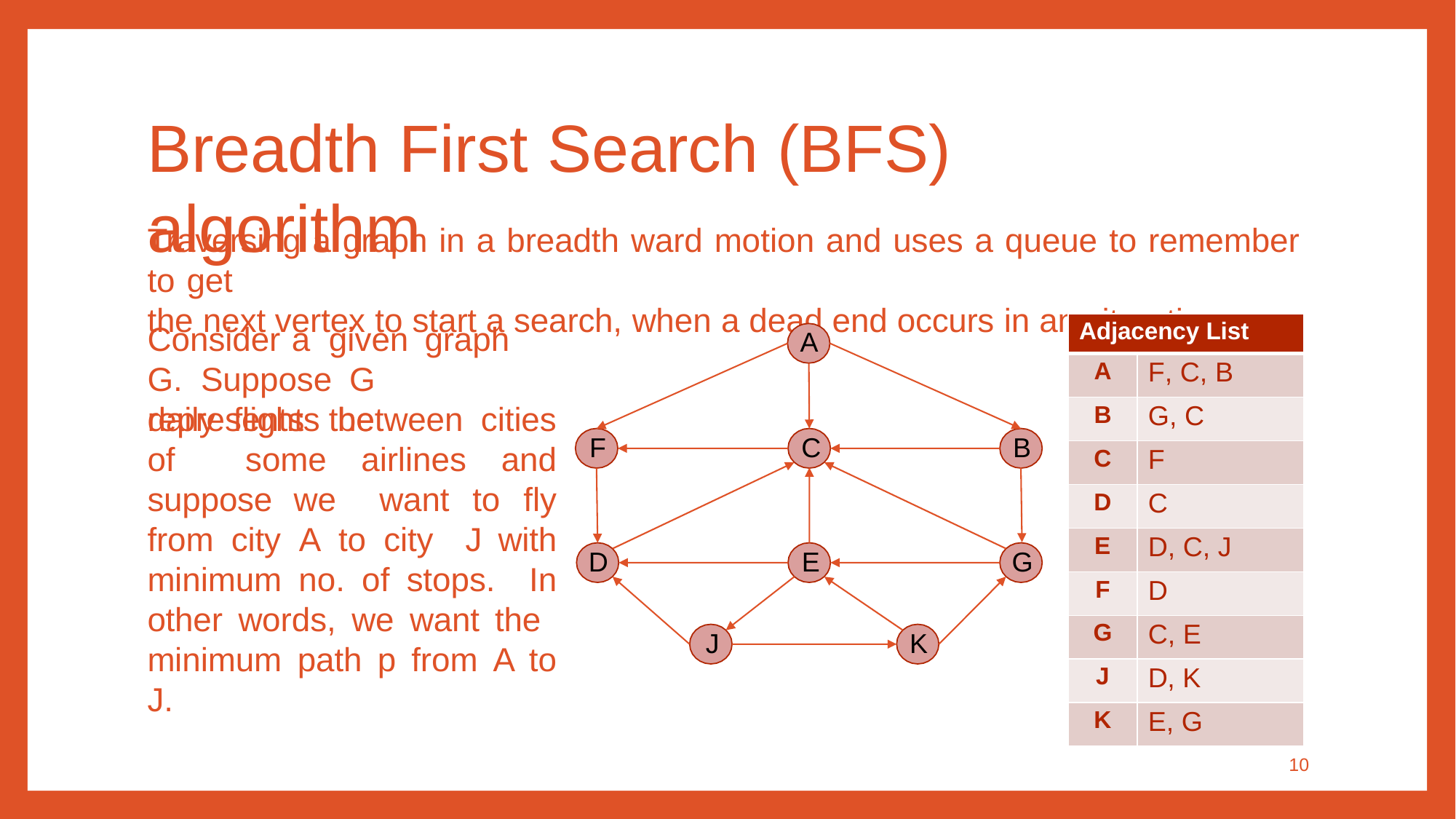

# Breadth First Search (BFS) algorithm
Traversing a graph in a breadth ward motion and uses a queue to remember to get
the next vertex to start a search, when a dead end occurs in any iteration.
| Adjacency List |  |
| --- | --- |
| A | F, C, B |
| B | G, C |
| C | F |
| D | C |
| E | D, C, J |
| F | D |
| G | C, E |
| J | D, K |
| K | E, G |
Consider	a	given	graph		G.  Suppose	 G		represents	the

A

daily flights between cities of  some airlines and suppose we  want to fly from city A to city  J with minimum no. of stops.  In other words, we want the  minimum path p from A to J.

F
C
B

D
E
G

J
K
10